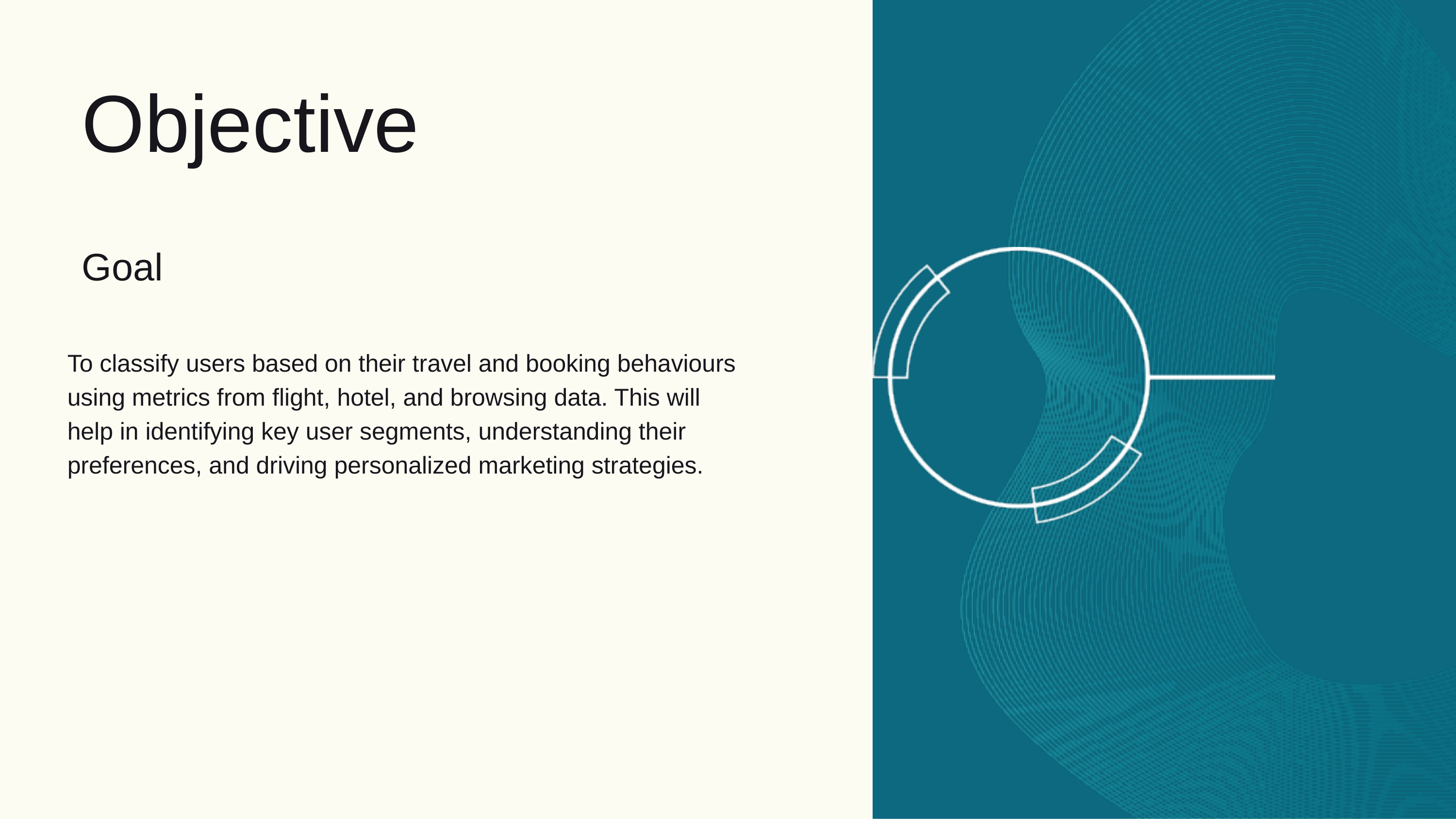

Objective
Goal

To classify users based on their travel and booking behaviours using metrics from flight, hotel, and browsing data. This will help in identifying key user segments, understanding their preferences, and driving personalized marketing strategies.